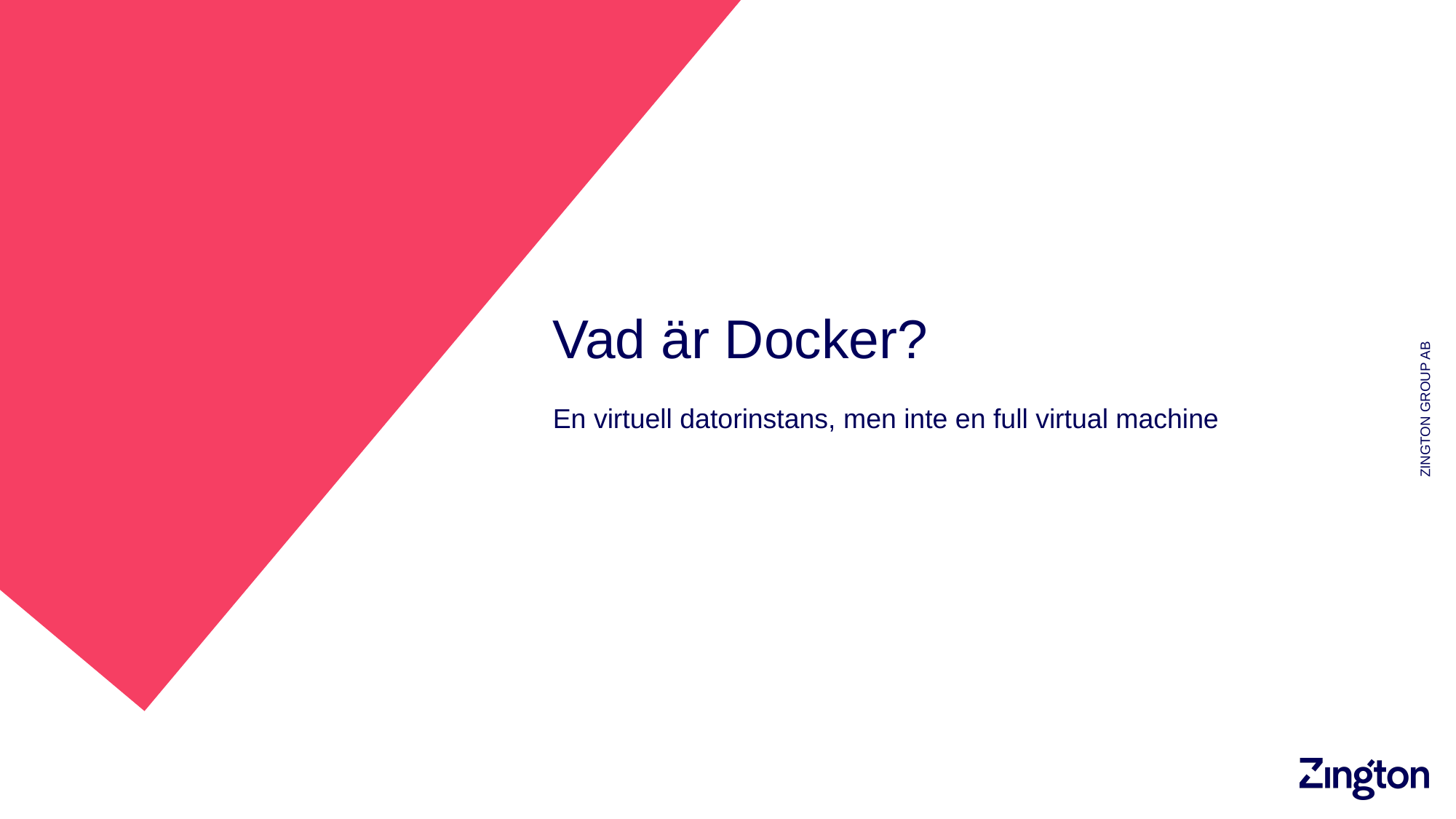

# Vad är Docker?
En virtuell datorinstans, men inte en full virtual machine